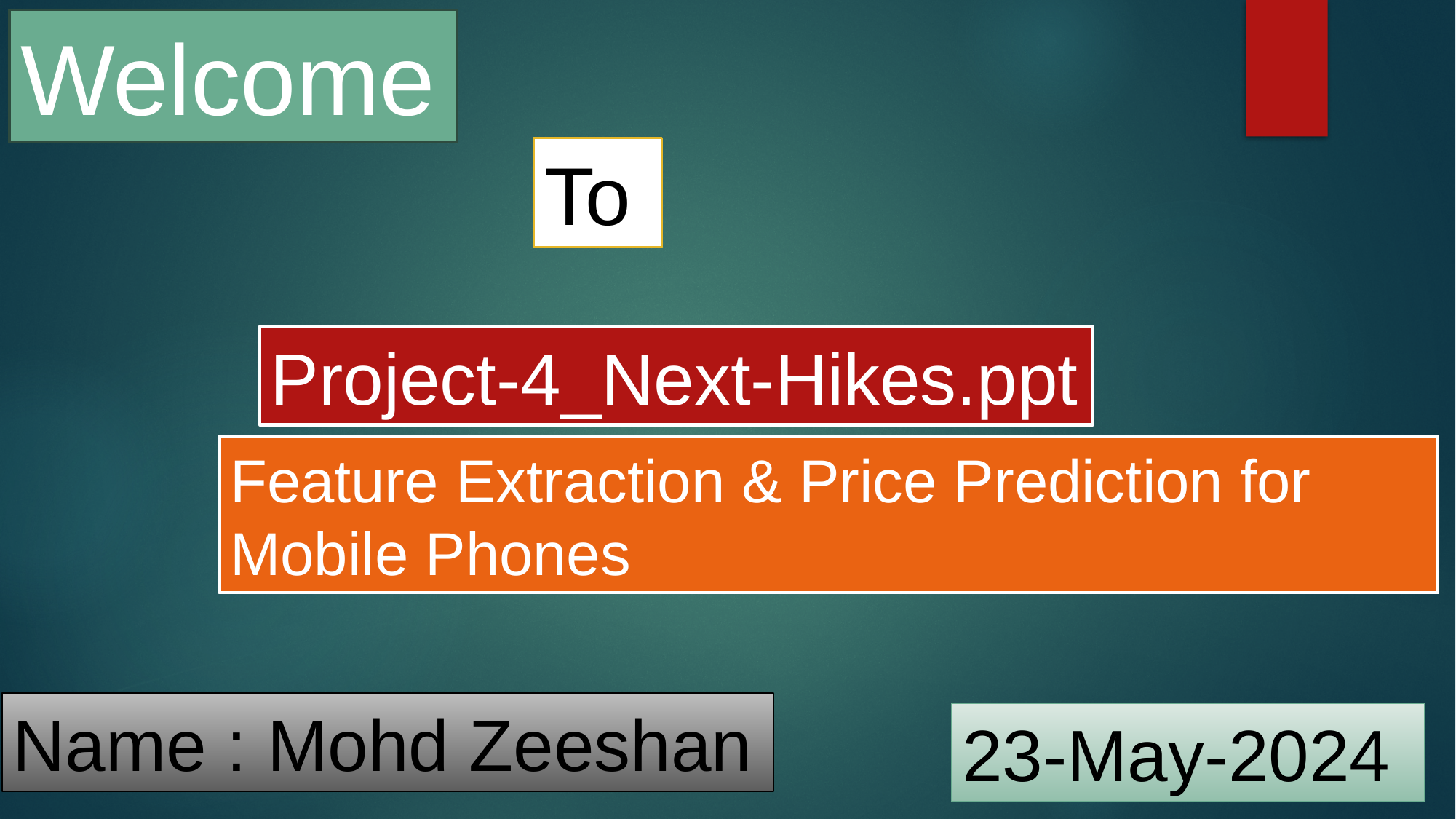

# Welcome
To
Project-4_Next-Hikes.ppt
Feature Extraction & Price Prediction for Mobile Phones
Name : Mohd Zeeshan
23-May-2024